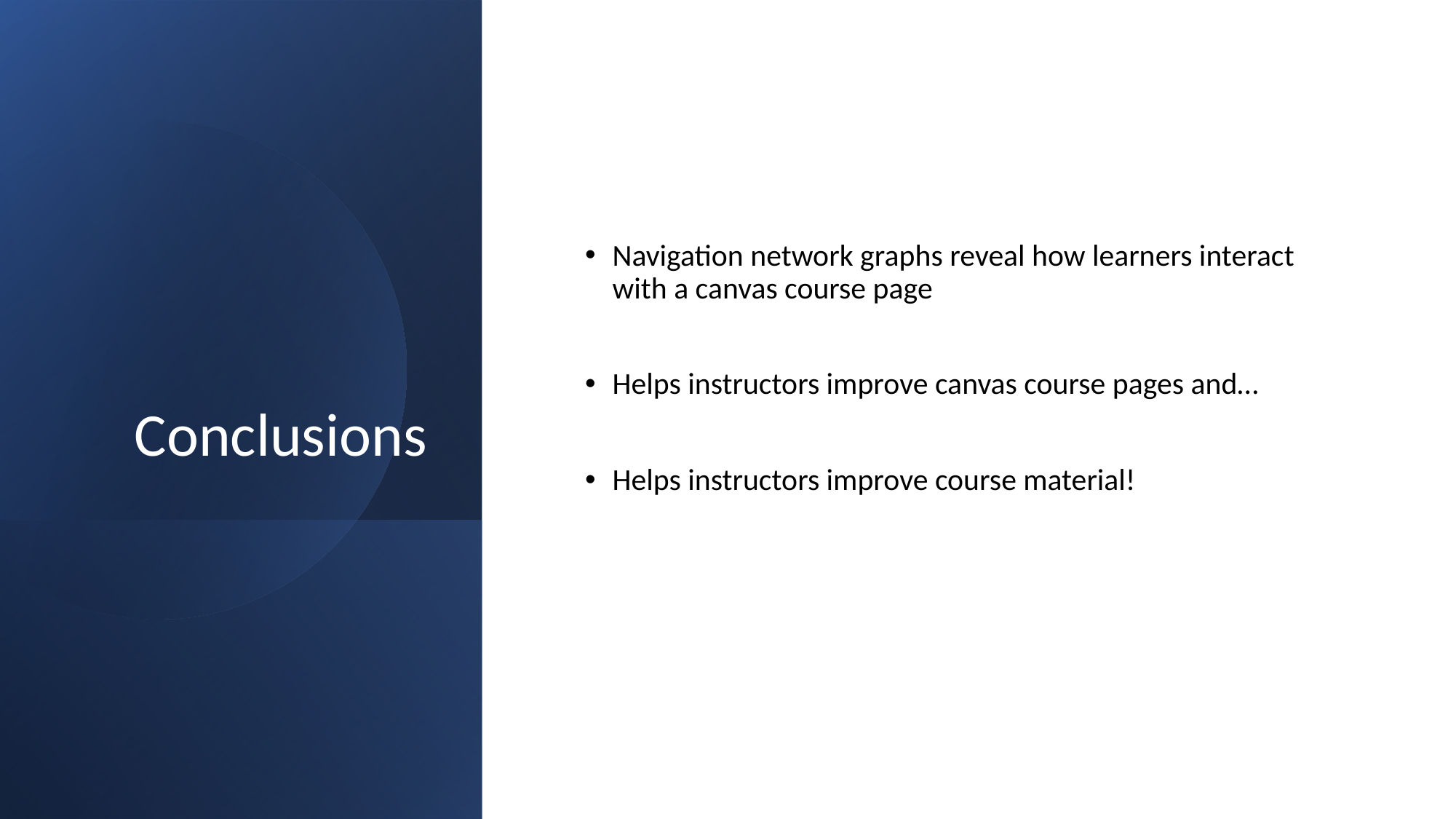

# Conclusions
Navigation network graphs reveal how learners interact with a canvas course page

Helps instructors improve canvas course pages and…

Helps instructors improve course material!